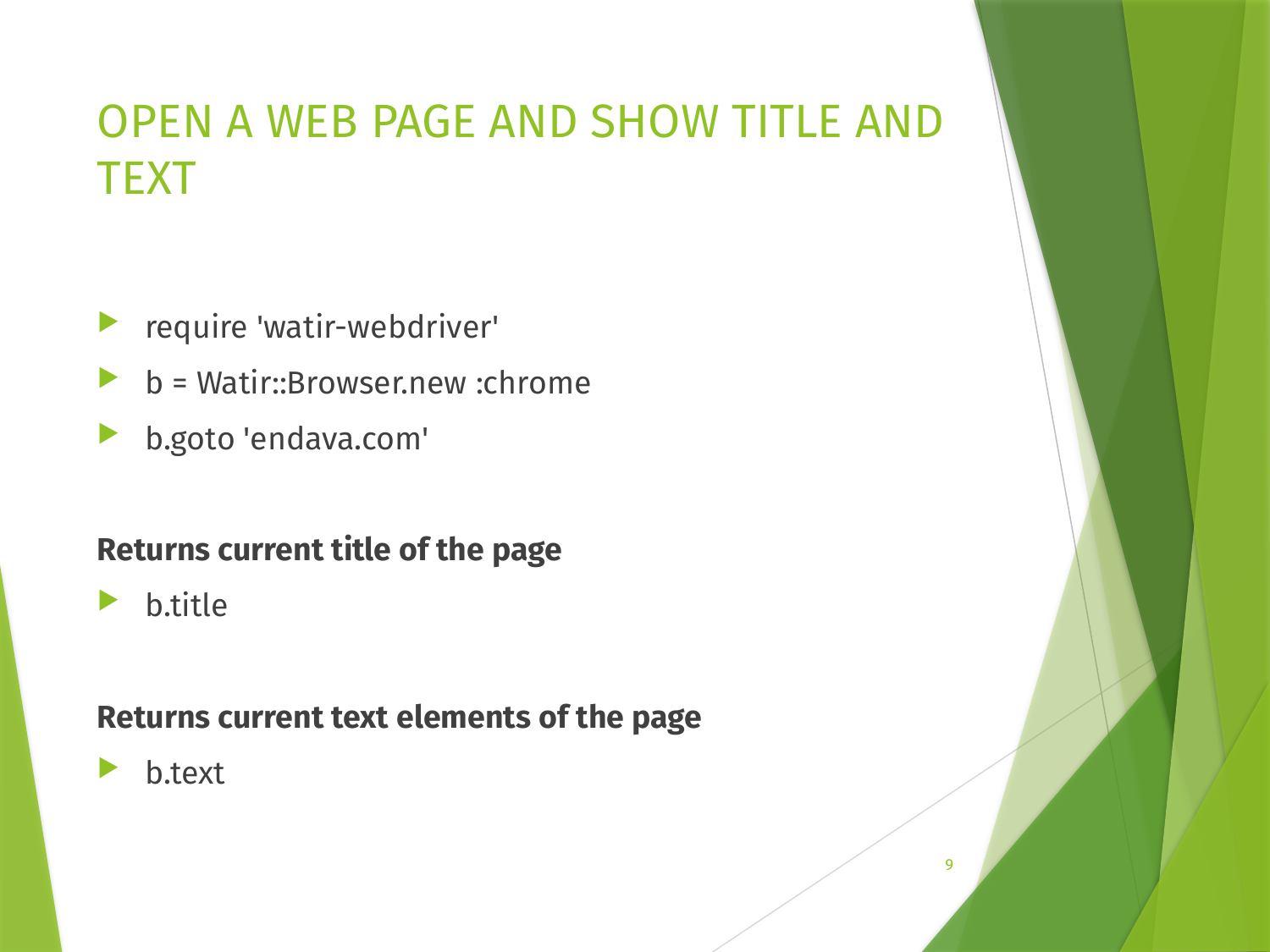

# OPEN A WEB PAGE AND SHOW TITLE AND TEXT
require 'watir-webdriver'
b = Watir::Browser.new :chrome
b.goto 'endava.com'

Returns current title of the page
b.title

Returns current text elements of the page
b.text
9